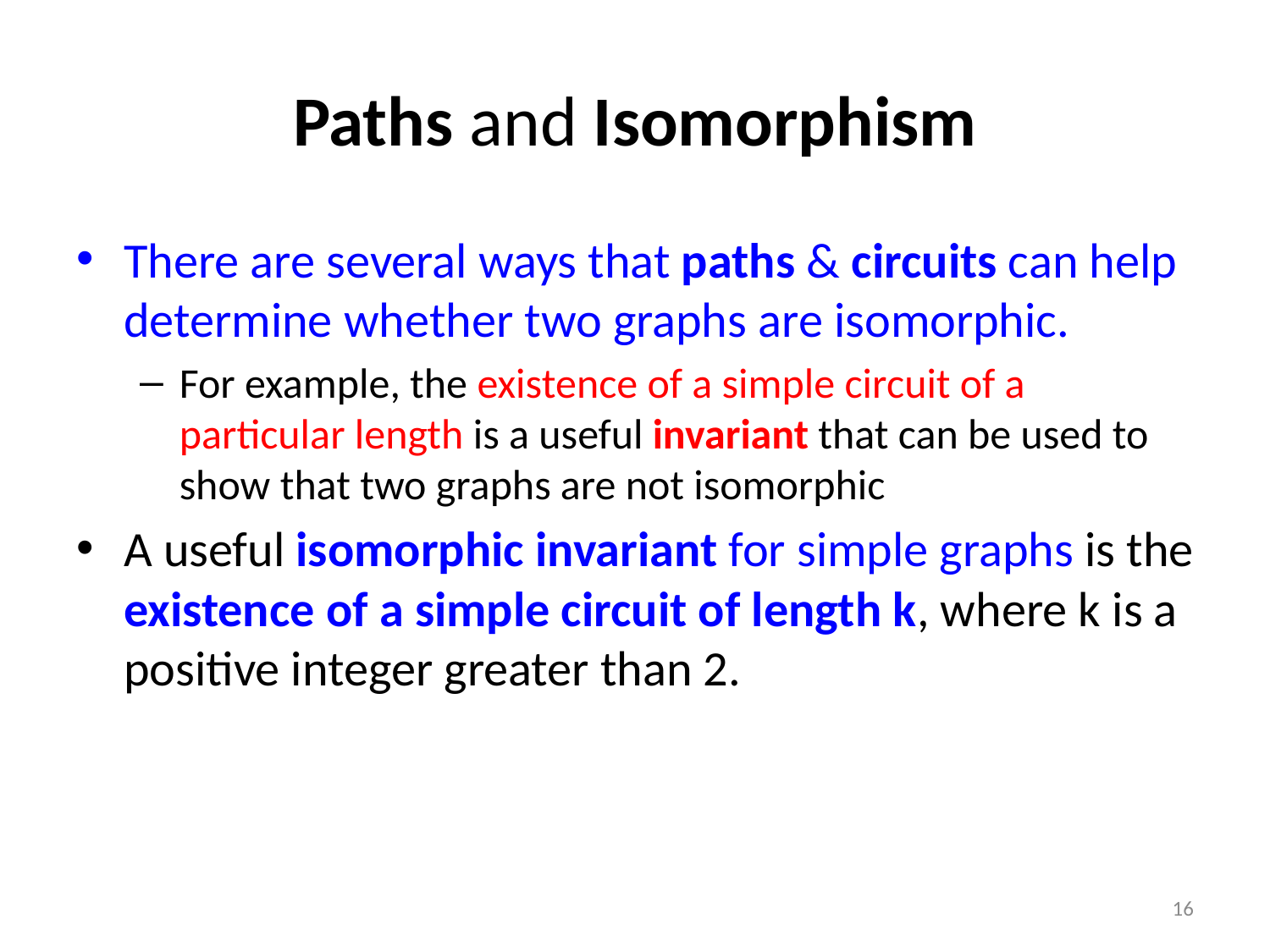

# Paths and Isomorphism
There are several ways that paths & circuits can help determine whether two graphs are isomorphic.
For example, the existence of a simple circuit of a particular length is a useful invariant that can be used to show that two graphs are not isomorphic
A useful isomorphic invariant for simple graphs is the existence of a simple circuit of length k, where k is a positive integer greater than 2.

16